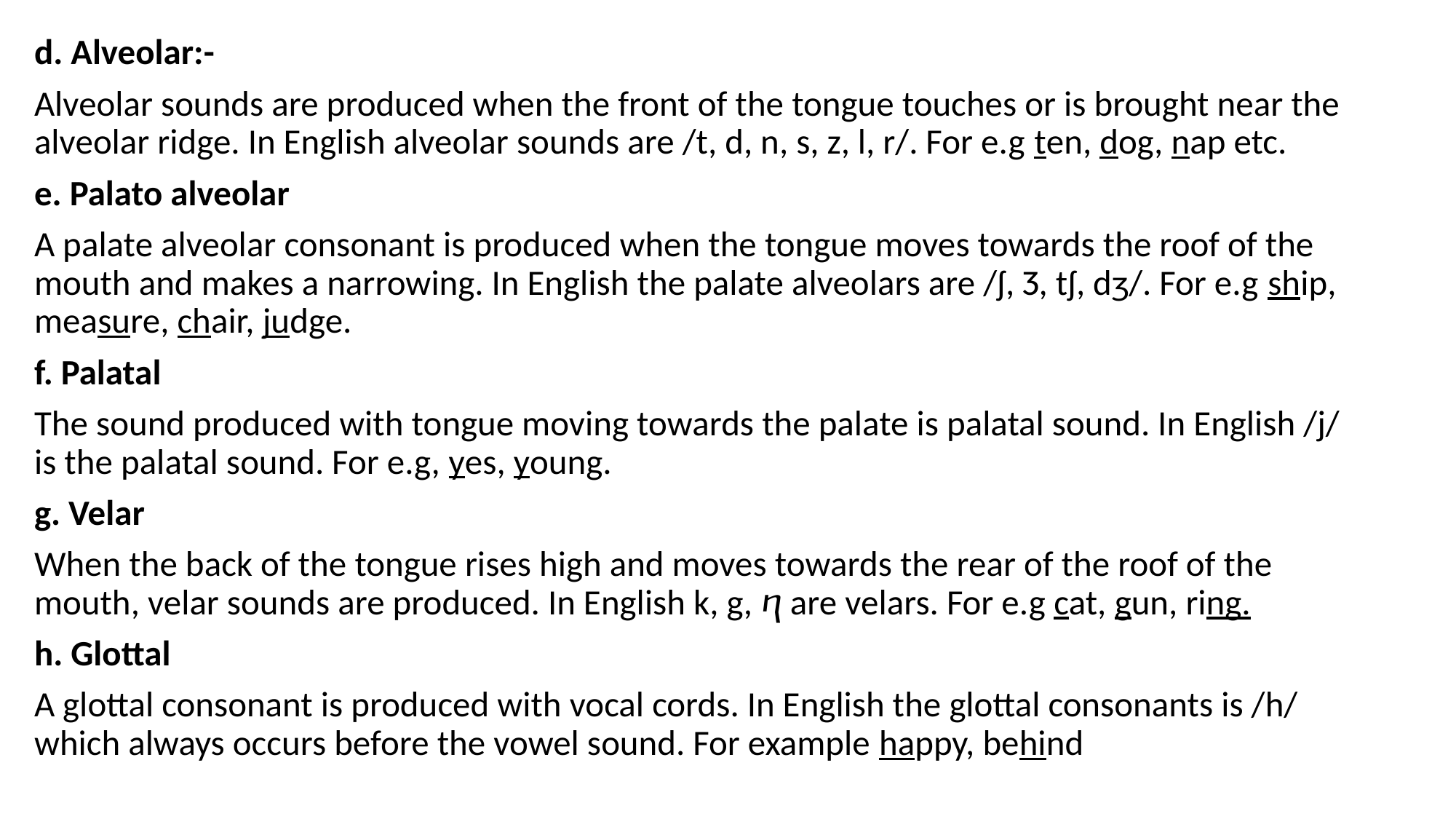

d. Alveolar:-
Alveolar sounds are produced when the front of the tongue touches or is brought near the alveolar ridge. In English alveolar sounds are /t, d, n, s, z, l, r/. For e.g ten, dog, nap etc.
e. Palato alveolar
A palate alveolar consonant is produced when the tongue moves towards the roof of the mouth and makes a narrowing. In English the palate alveolars are /ʃ, Ʒ, tʃ, dȝ/. For e.g ship, measure, chair, judge.
f. Palatal
The sound produced with tongue moving towards the palate is palatal sound. In English /j/ is the palatal sound. For e.g, yes, young.
g. Velar
When the back of the tongue rises high and moves towards the rear of the roof of the mouth, velar sounds are produced. In English k, g, ⴄ are velars. For e.g cat, gun, ring.
h. Glottal
A glottal consonant is produced with vocal cords. In English the glottal consonants is /h/ which always occurs before the vowel sound. For example happy, behind